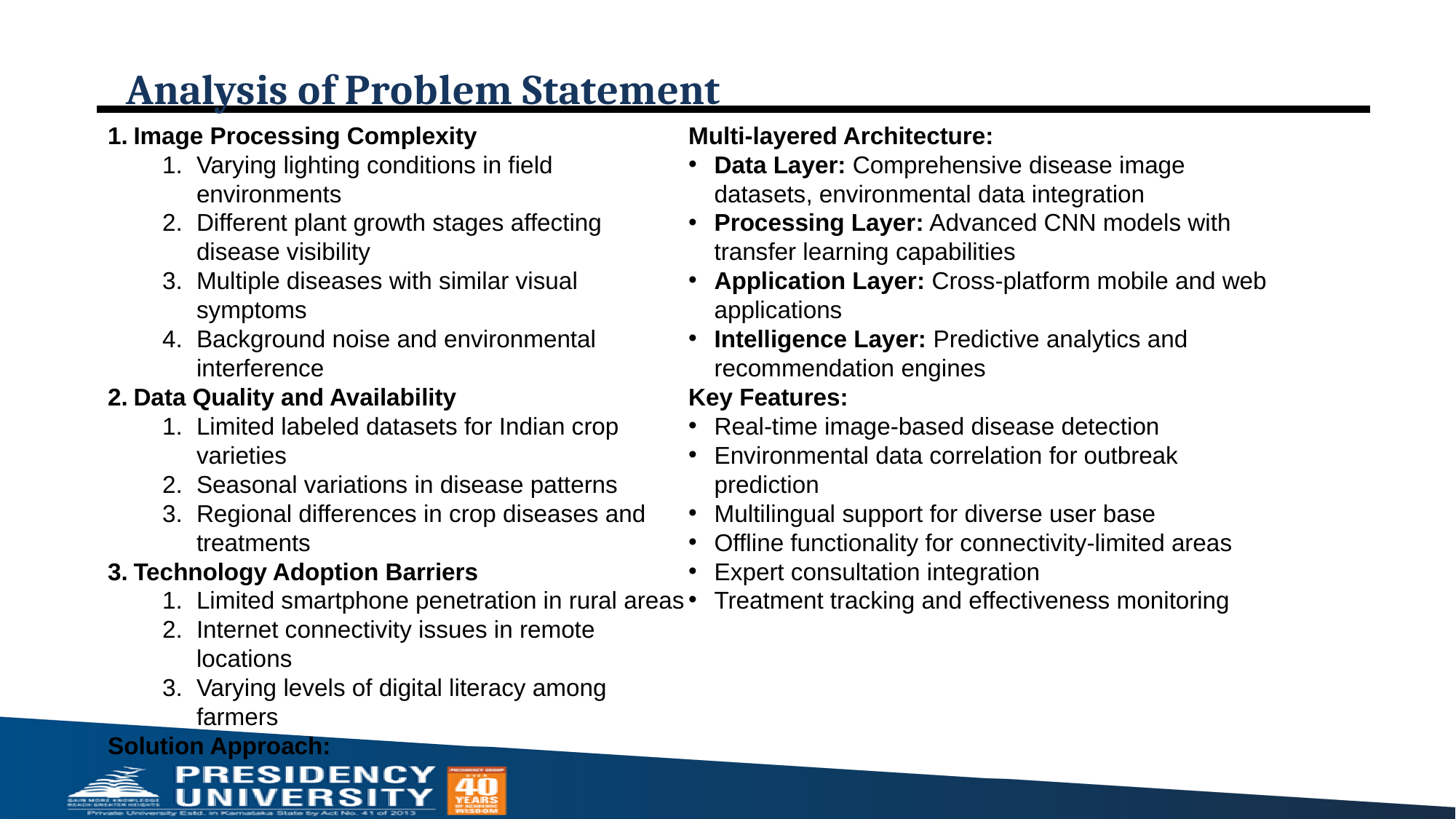

# Analysis of Problem Statement
Image Processing Complexity
Varying lighting conditions in field environments
Different plant growth stages affecting disease visibility
Multiple diseases with similar visual symptoms
Background noise and environmental interference
Data Quality and Availability
Limited labeled datasets for Indian crop varieties
Seasonal variations in disease patterns
Regional differences in crop diseases and treatments
Technology Adoption Barriers
Limited smartphone penetration in rural areas
Internet connectivity issues in remote locations
Varying levels of digital literacy among farmers
Solution Approach:
Multi-layered Architecture:
Data Layer: Comprehensive disease image datasets, environmental data integration
Processing Layer: Advanced CNN models with transfer learning capabilities
Application Layer: Cross-platform mobile and web applications
Intelligence Layer: Predictive analytics and recommendation engines
Key Features:
Real-time image-based disease detection
Environmental data correlation for outbreak prediction
Multilingual support for diverse user base
Offline functionality for connectivity-limited areas
Expert consultation integration
Treatment tracking and effectiveness monitoring